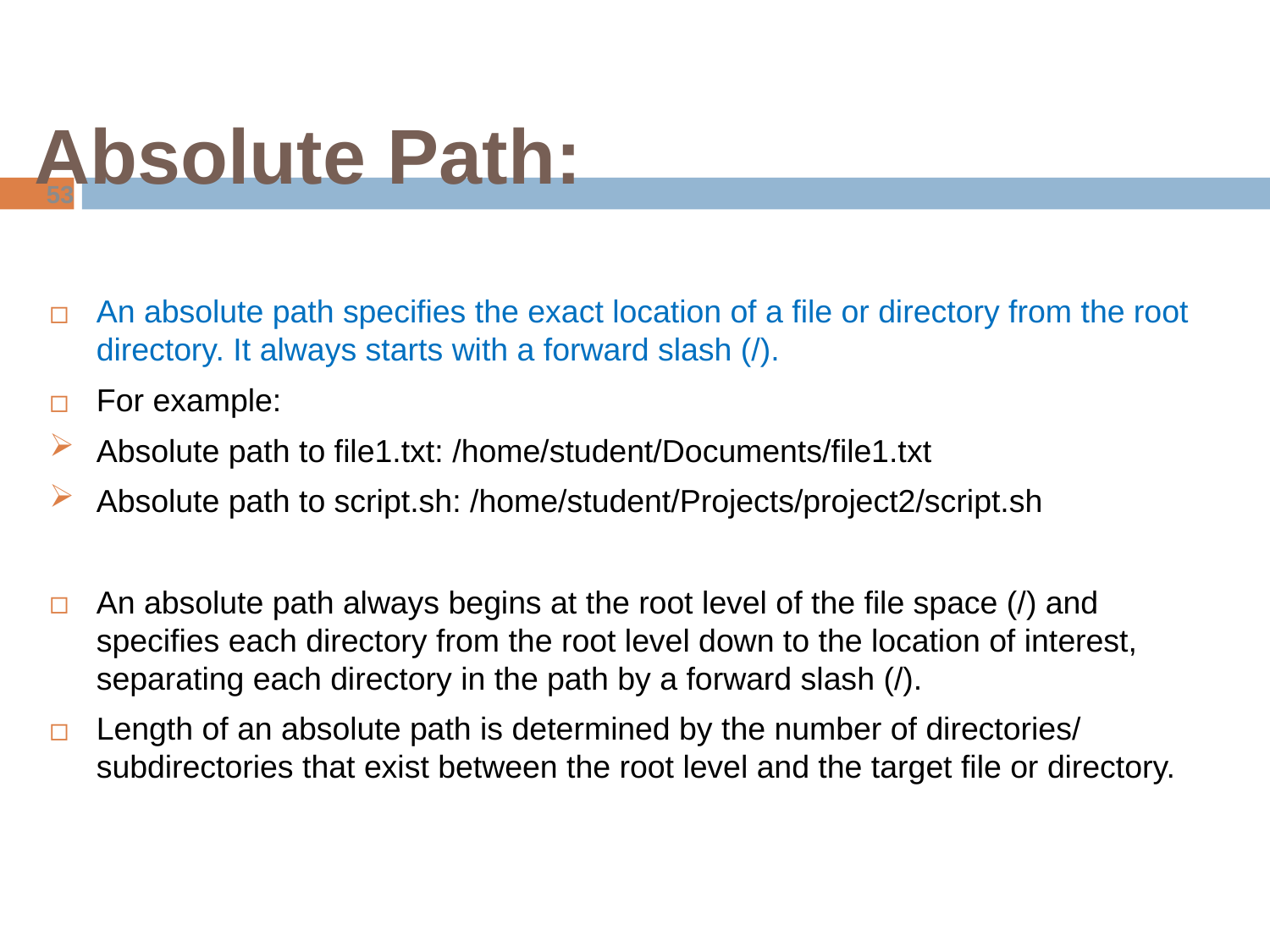

53
 Absolute Path:
An absolute path specifies the exact location of a file or directory from the root directory. It always starts with a forward slash (/).
For example:
Absolute path to file1.txt: /home/student/Documents/file1.txt
Absolute path to script.sh: /home/student/Projects/project2/script.sh

An absolute path always begins at the root level of the file space (/) and specifies each directory from the root level down to the location of interest, separating each directory in the path by a forward slash (/).
Length of an absolute path is determined by the number of directories/ subdirectories that exist between the root level and the target file or directory.